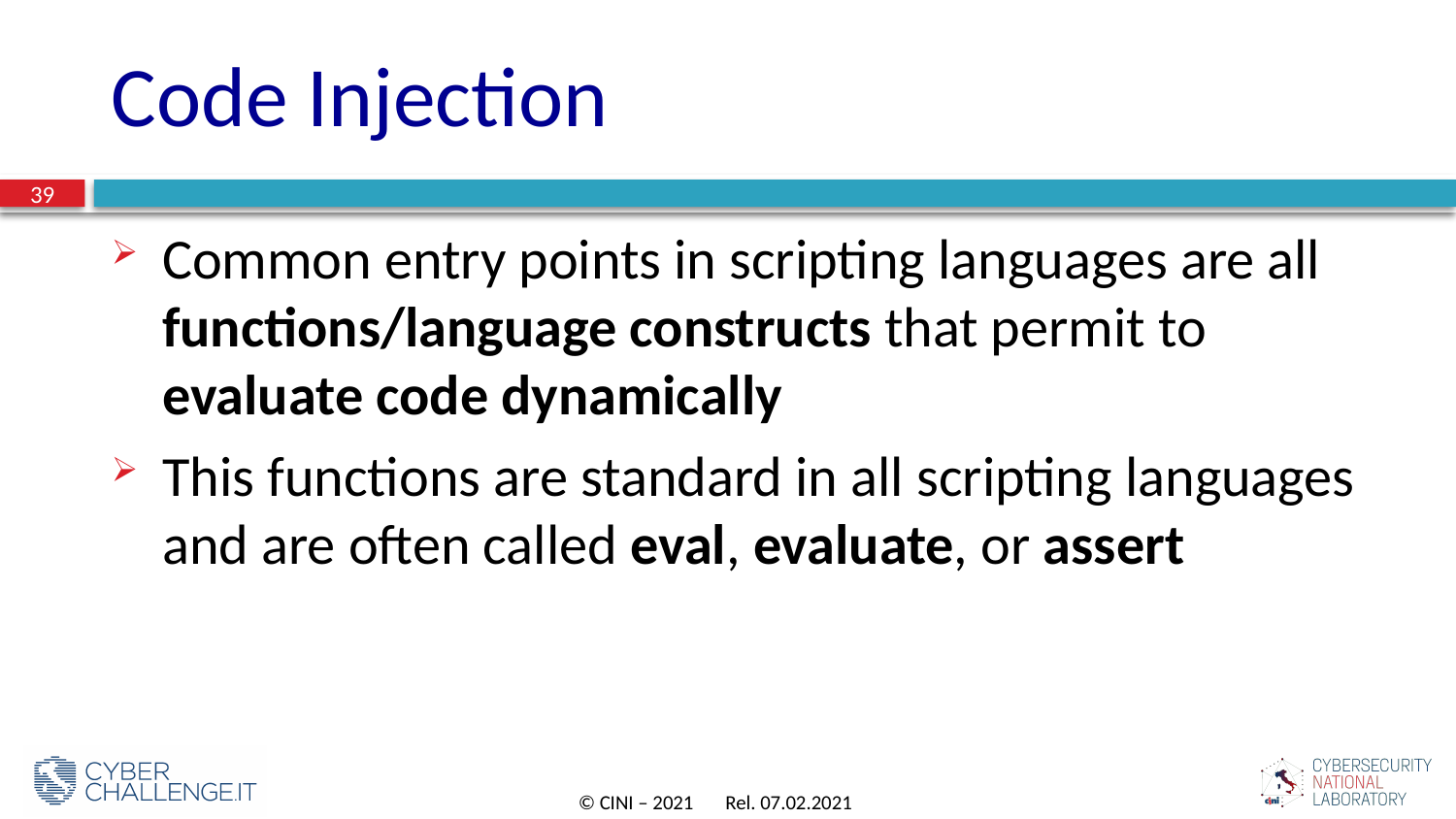

# Code Injection
39
Common entry points in scripting languages are all functions/language constructs that permit to evaluate code dynamically
This functions are standard in all scripting languages and are often called eval, evaluate, or assert